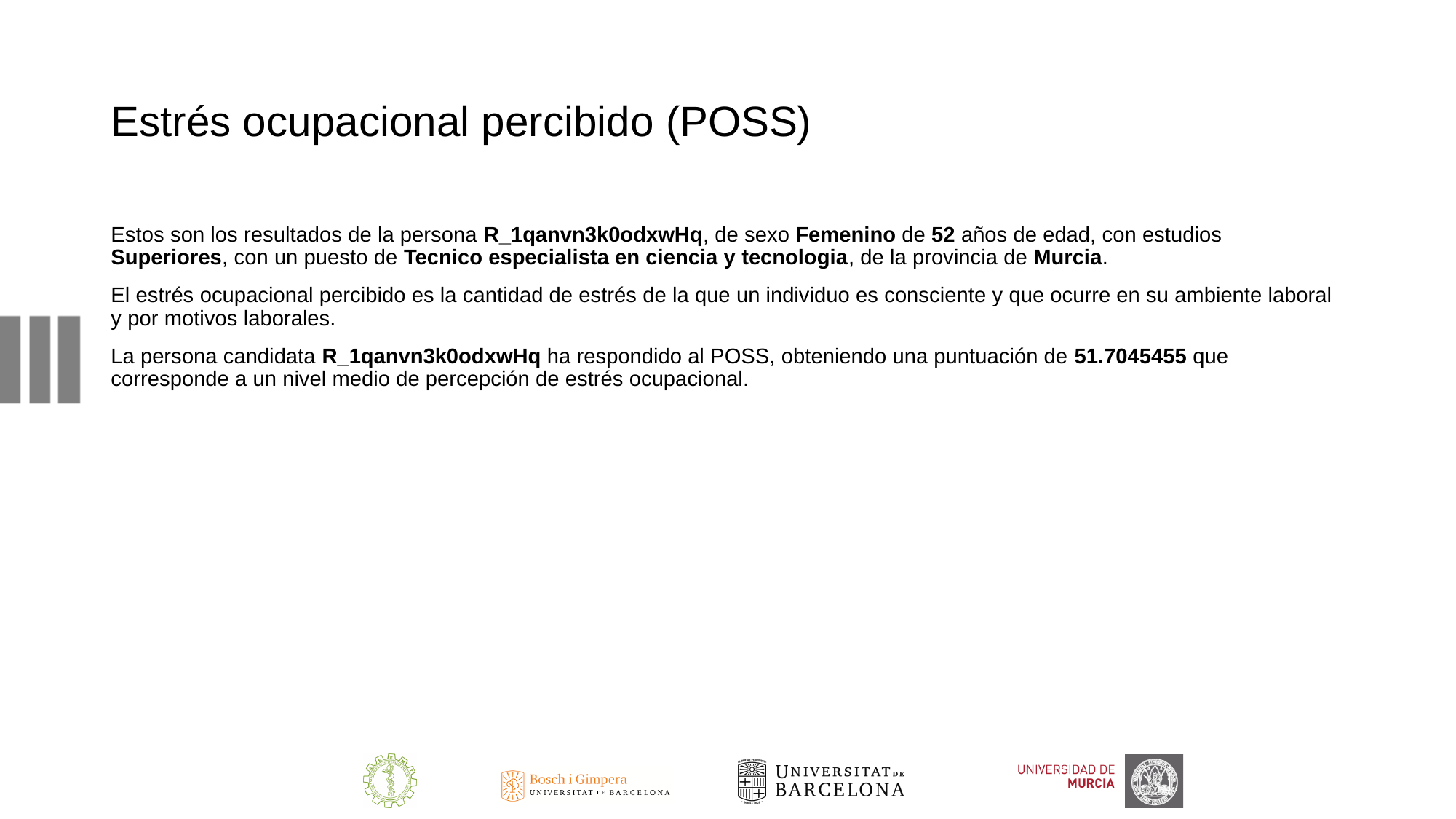

# Estrés ocupacional percibido (POSS)
Estos son los resultados de la persona R_1qanvn3k0odxwHq, de sexo Femenino de 52 años de edad, con estudios Superiores, con un puesto de Tecnico especialista en ciencia y tecnologia, de la provincia de Murcia.
El estrés ocupacional percibido es la cantidad de estrés de la que un individuo es consciente y que ocurre en su ambiente laboral y por motivos laborales.
La persona candidata R_1qanvn3k0odxwHq ha respondido al POSS, obteniendo una puntuación de 51.7045455 que corresponde a un nivel medio de percepción de estrés ocupacional.